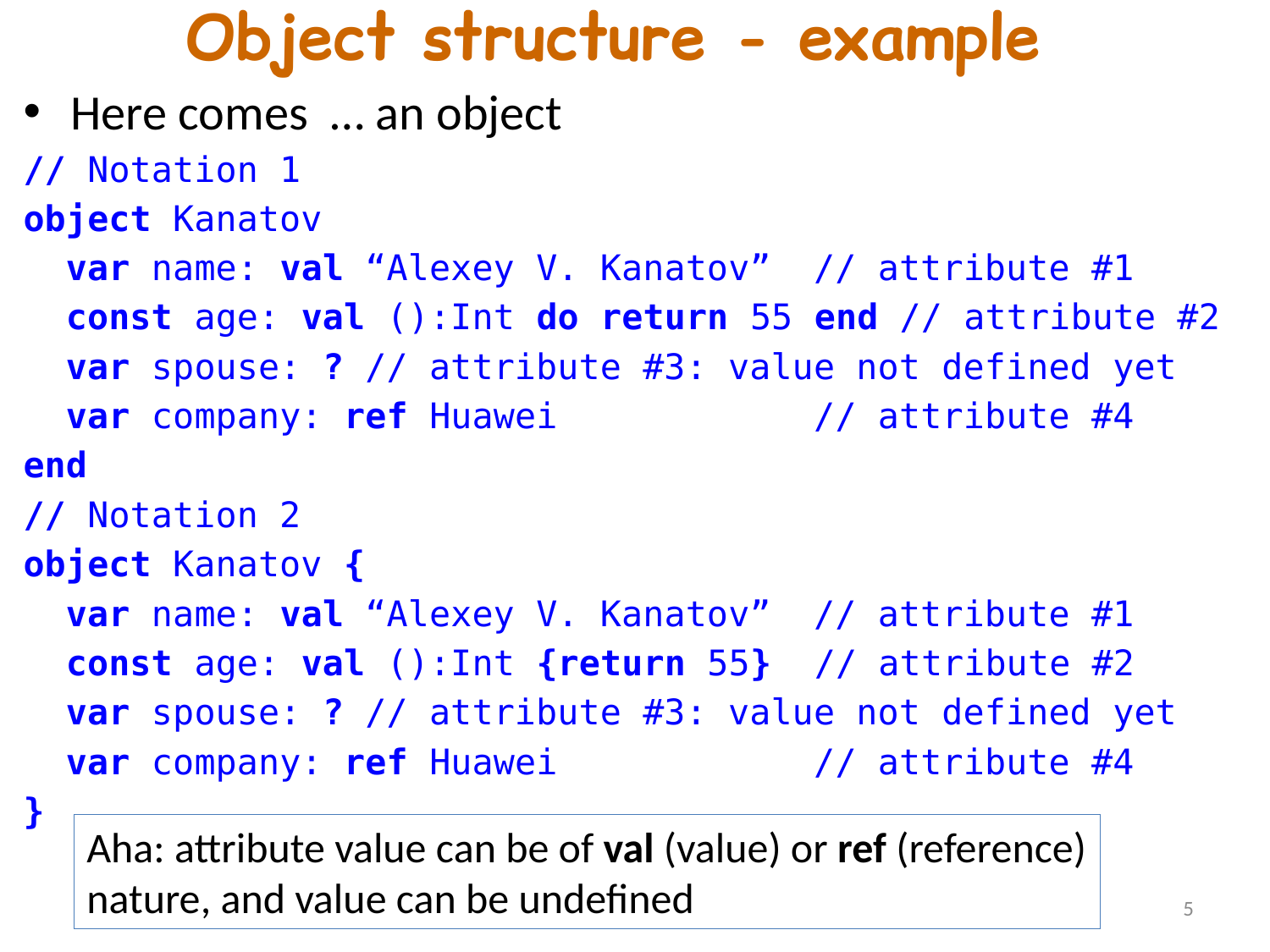

# Object structure - example
Here comes  … an object
// Notation 1
object Kanatov
  var name: val “Alexey V. Kanatov”  // attribute #1
  const age: val ():Int do return 55 end // attribute #2
  var spouse: ? // attribute #3: value not defined yet
  var company: ref Huawei            // attribute #4
end
// Notation 2
object Kanatov {
  var name: val “Alexey V. Kanatov”  // attribute #1
  const age: val ():Int {return 55}  // attribute #2
  var spouse: ? // attribute #3: value not defined yet
  var company: ref Huawei            // attribute #4
}

Aha: attribute value can be of val (value) or ref (reference) nature, and value can be undefined
5